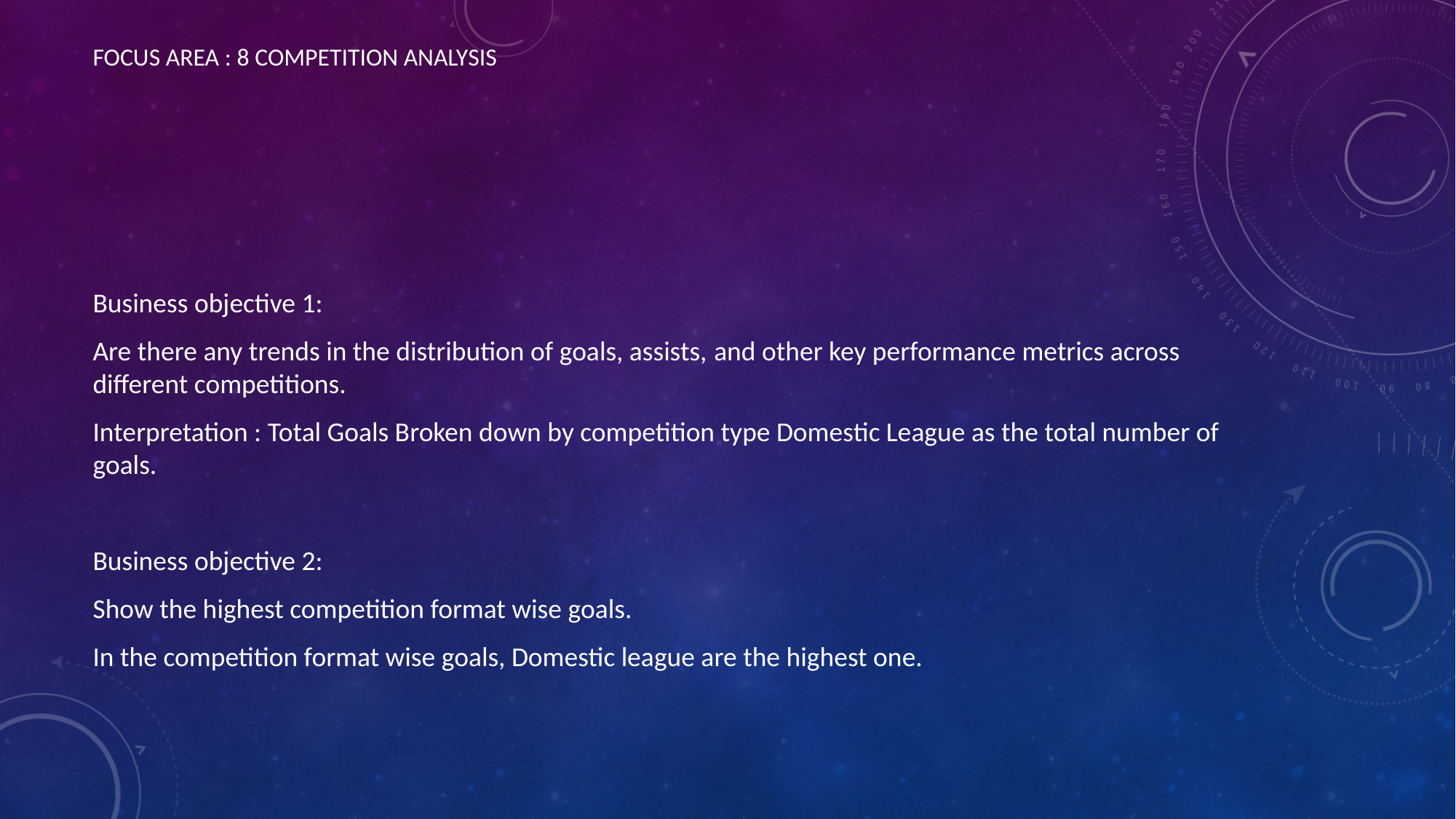

# Focus Area : 8 competition analysis

Business objective 1:
Are there any trends in the distribution of goals, assists, and other key performance metrics across different competitions.
Interpretation : Total Goals Broken down by competition type Domestic League as the total number of goals.

Business objective 2:
Show the highest competition format wise goals.
In the competition format wise goals, Domestic league are the highest one.